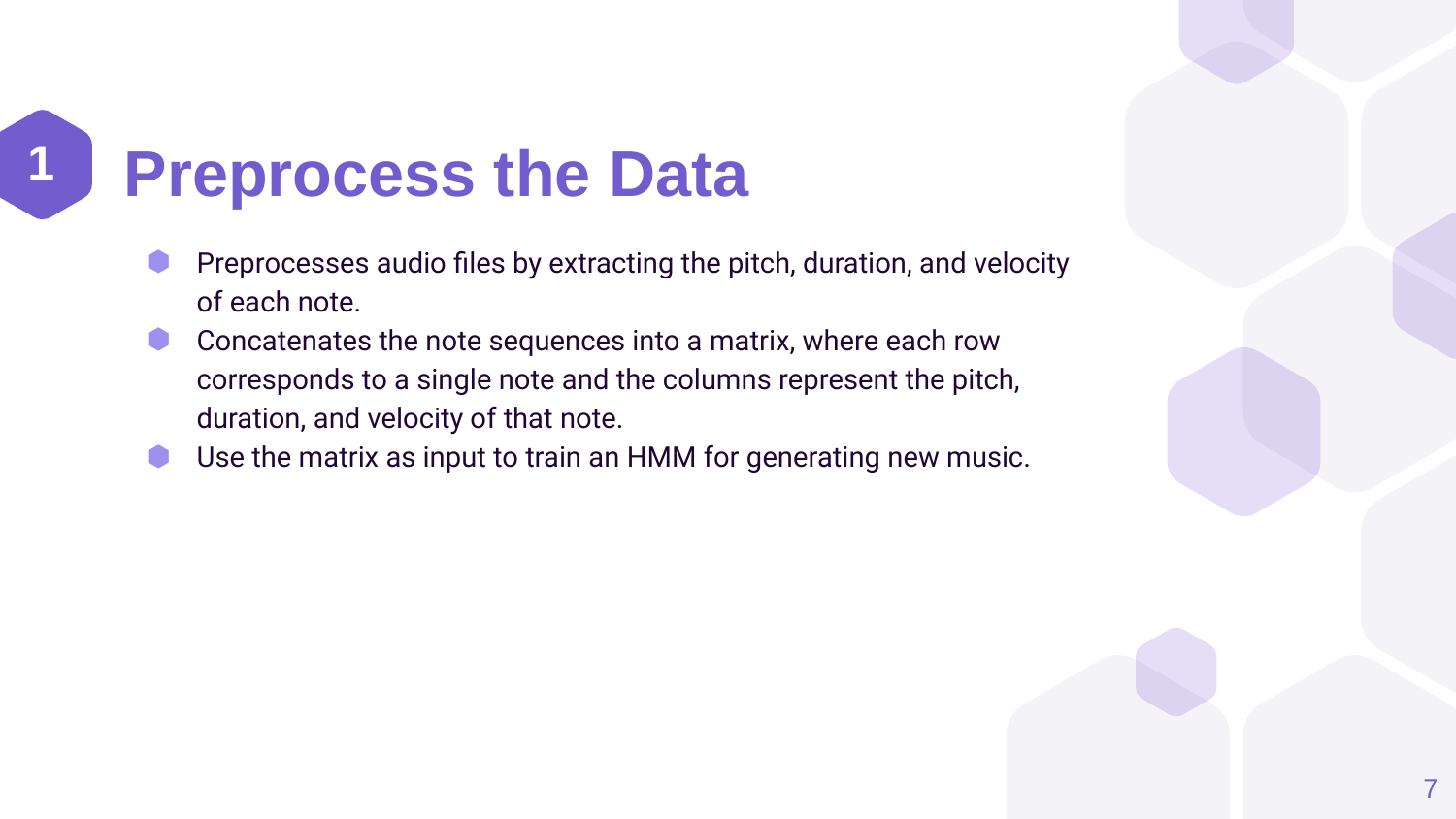

1
# Preprocess the Data
Preprocesses audio files by extracting the pitch, duration, and velocity of each note.
Concatenates the note sequences into a matrix, where each row corresponds to a single note and the columns represent the pitch, duration, and velocity of that note.
Use the matrix as input to train an HMM for generating new music.
7